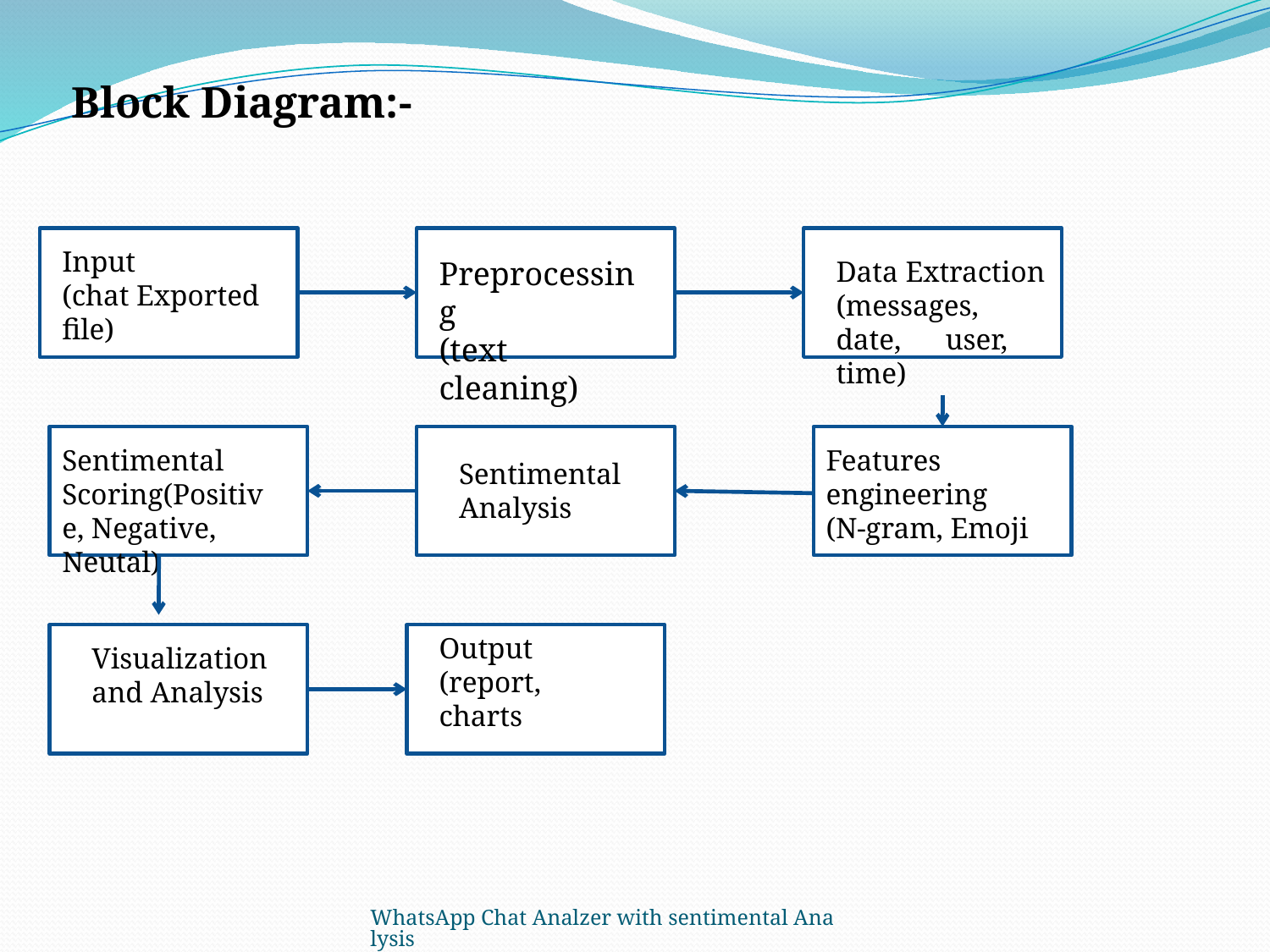

Block Diagram:-

Input
(chat Exported file)
Preprocessing
(text cleaning)
Data Extraction
(messages, date,      user, time)

Sentimental Scoring(Positive, Negative, Neutal)
Features engineering
(N-gram, Emoji
Sentimental Analysis

Output (report, charts
Visualization and Analysis
WhatsApp Chat Analzer with sentimental Analysis